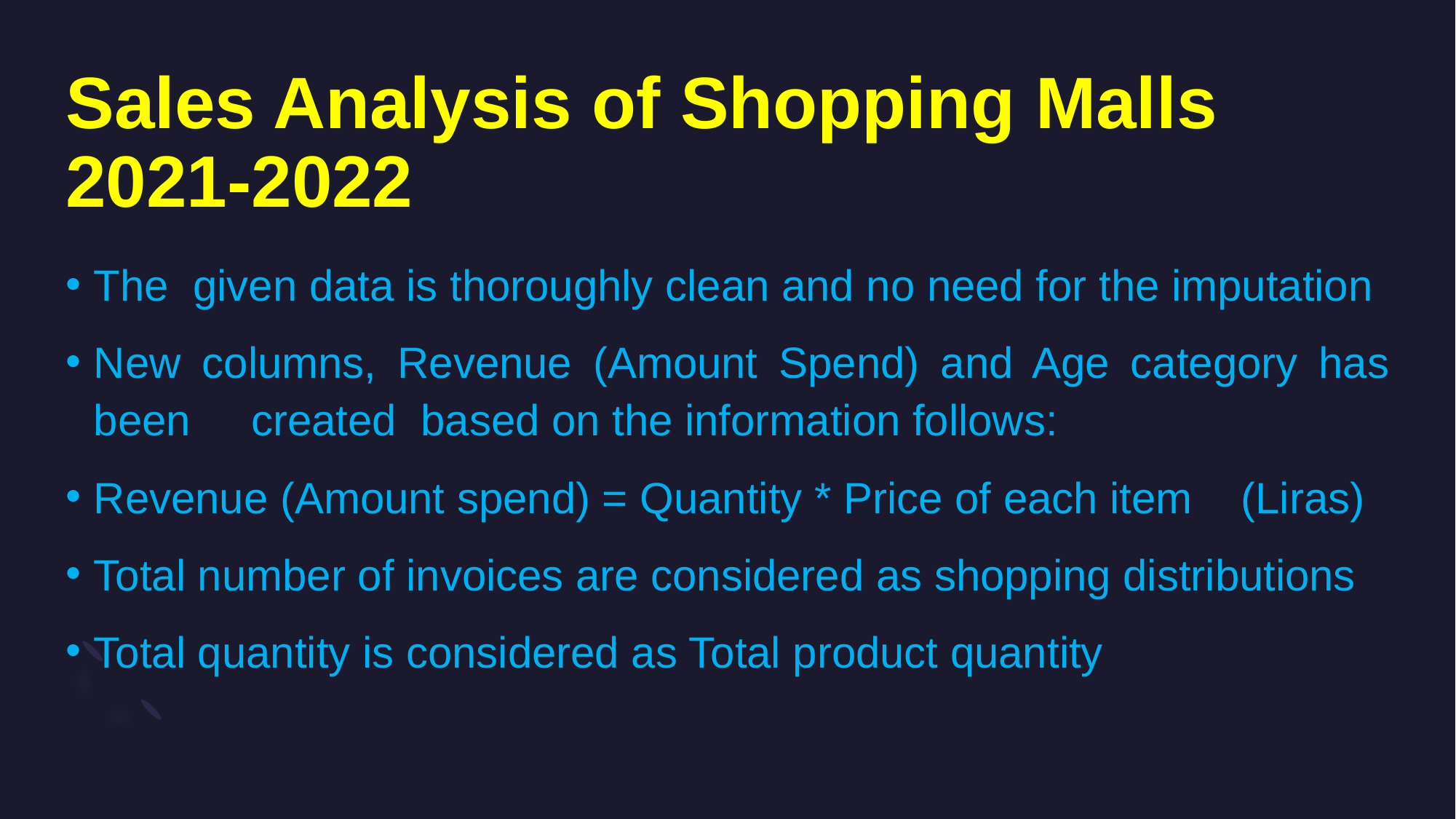

# Sales Analysis of Shopping Malls 2021-2022
The  given data is thoroughly clean and no need for the imputation
New columns, Revenue (Amount Spend) and Age category has been     created  based on the information follows:
Revenue (Amount spend) = Quantity * Price of each item    (Liras)
Total number of invoices are considered as shopping distributions
Total quantity is considered as Total product quantity